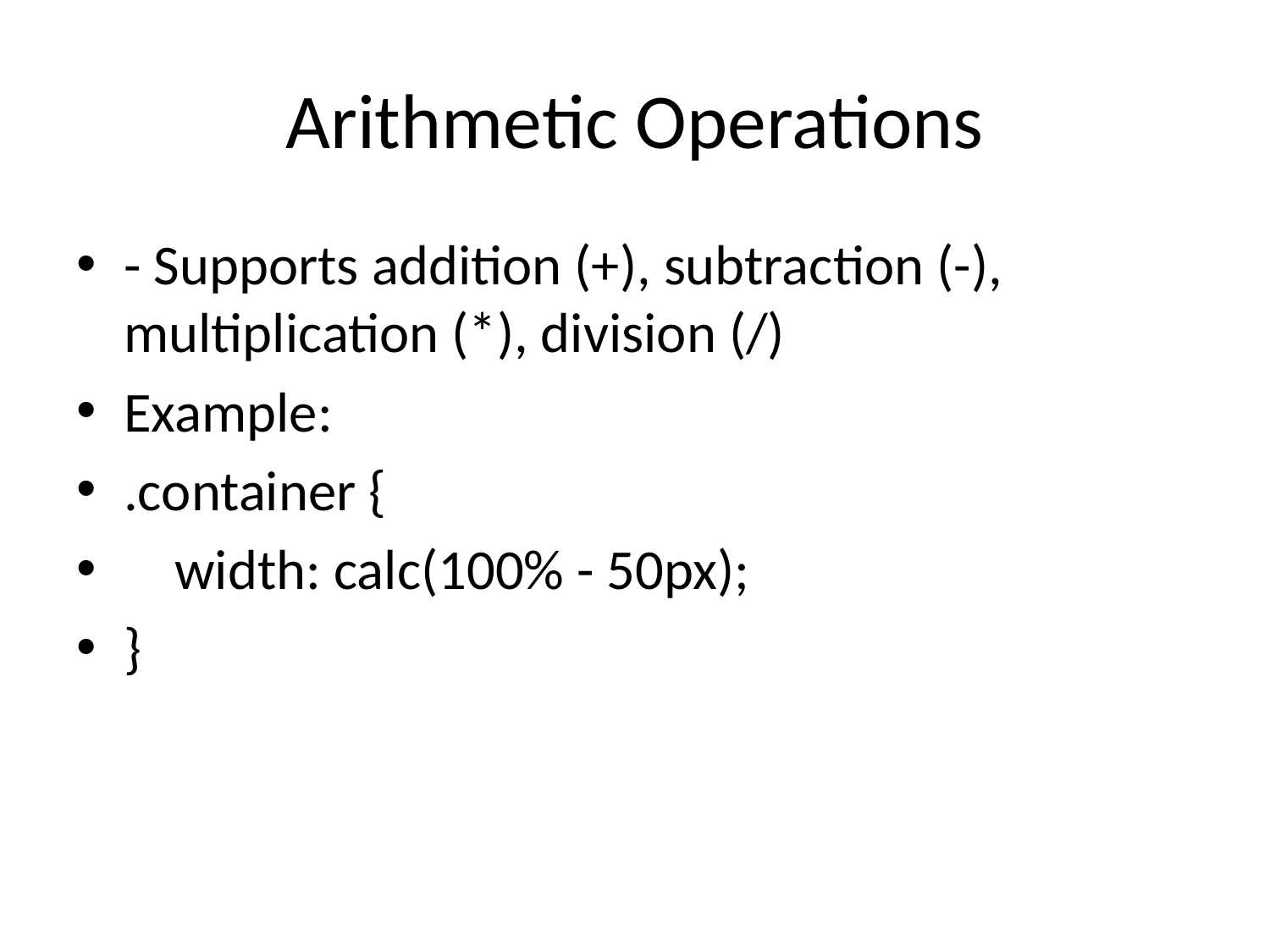

# Arithmetic Operations
- Supports addition (+), subtraction (-), multiplication (*), division (/)
Example:
.container {
    width: calc(100% - 50px);
}